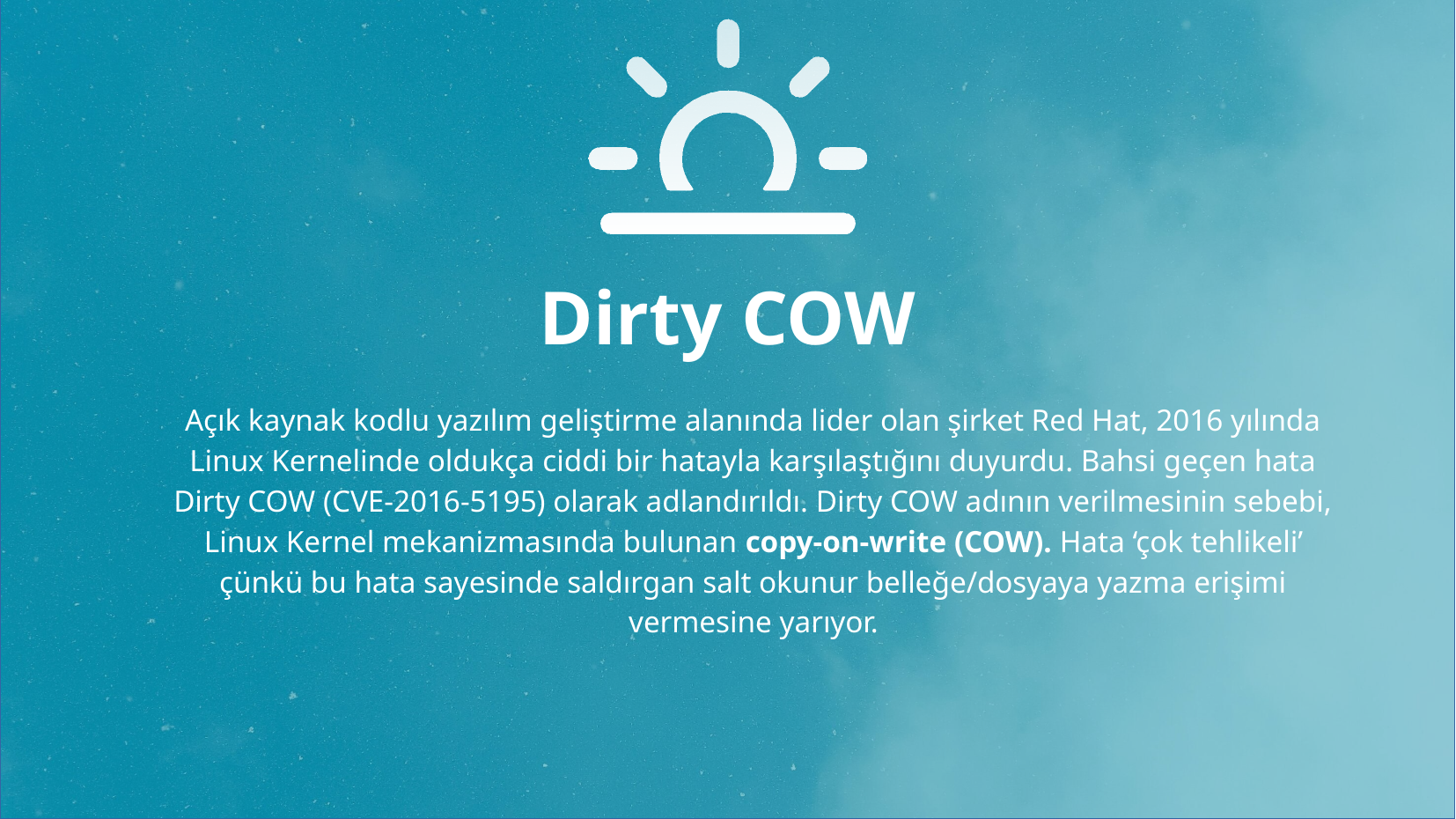

# Dirty COW
Açık kaynak kodlu yazılım geliştirme alanında lider olan şirket Red Hat, 2016 yılında Linux Kernelinde oldukça ciddi bir hatayla karşılaştığını duyurdu. Bahsi geçen hata Dirty COW (CVE-2016-5195) olarak adlandırıldı. Dirty COW adının verilmesinin sebebi, Linux Kernel mekanizmasında bulunan copy-on-write (COW). Hata ‘çok tehlikeli’ çünkü bu hata sayesinde saldırgan salt okunur belleğe/dosyaya yazma erişimi vermesine yarıyor.